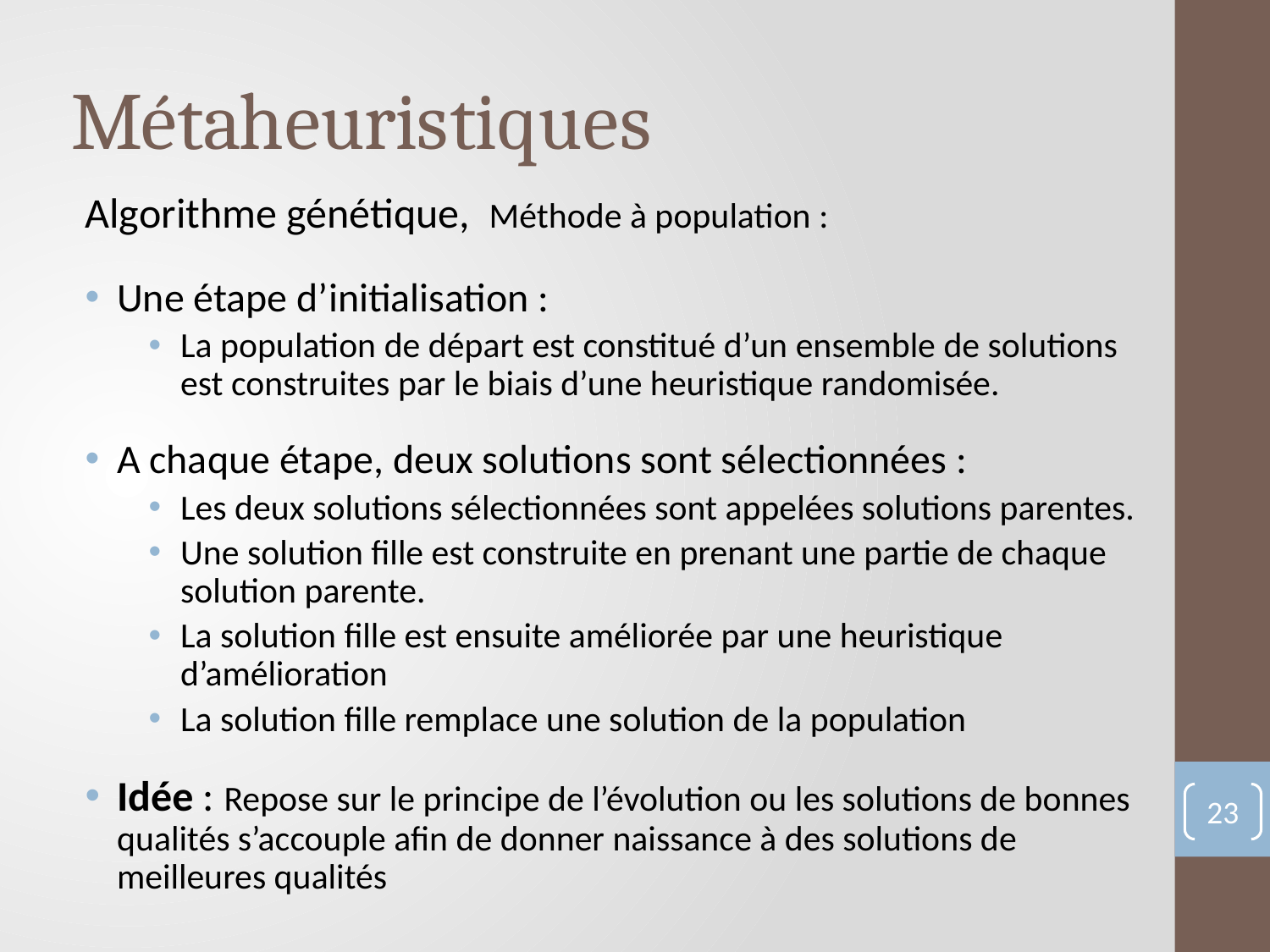

# Métaheuristiques
Algorithme génétique,  Méthode à population :

Une étape d’initialisation :
La population de départ est constitué d’un ensemble de solutions est construites par le biais d’une heuristique randomisée.

A chaque étape, deux solutions sont sélectionnées :
Les deux solutions sélectionnées sont appelées solutions parentes.
Une solution fille est construite en prenant une partie de chaque solution parente.
La solution fille est ensuite améliorée par une heuristique d’amélioration
La solution fille remplace une solution de la population

Idée : Repose sur le principe de l’évolution ou les solutions de bonnes qualités s’accouple afin de donner naissance à des solutions de meilleures qualités
23